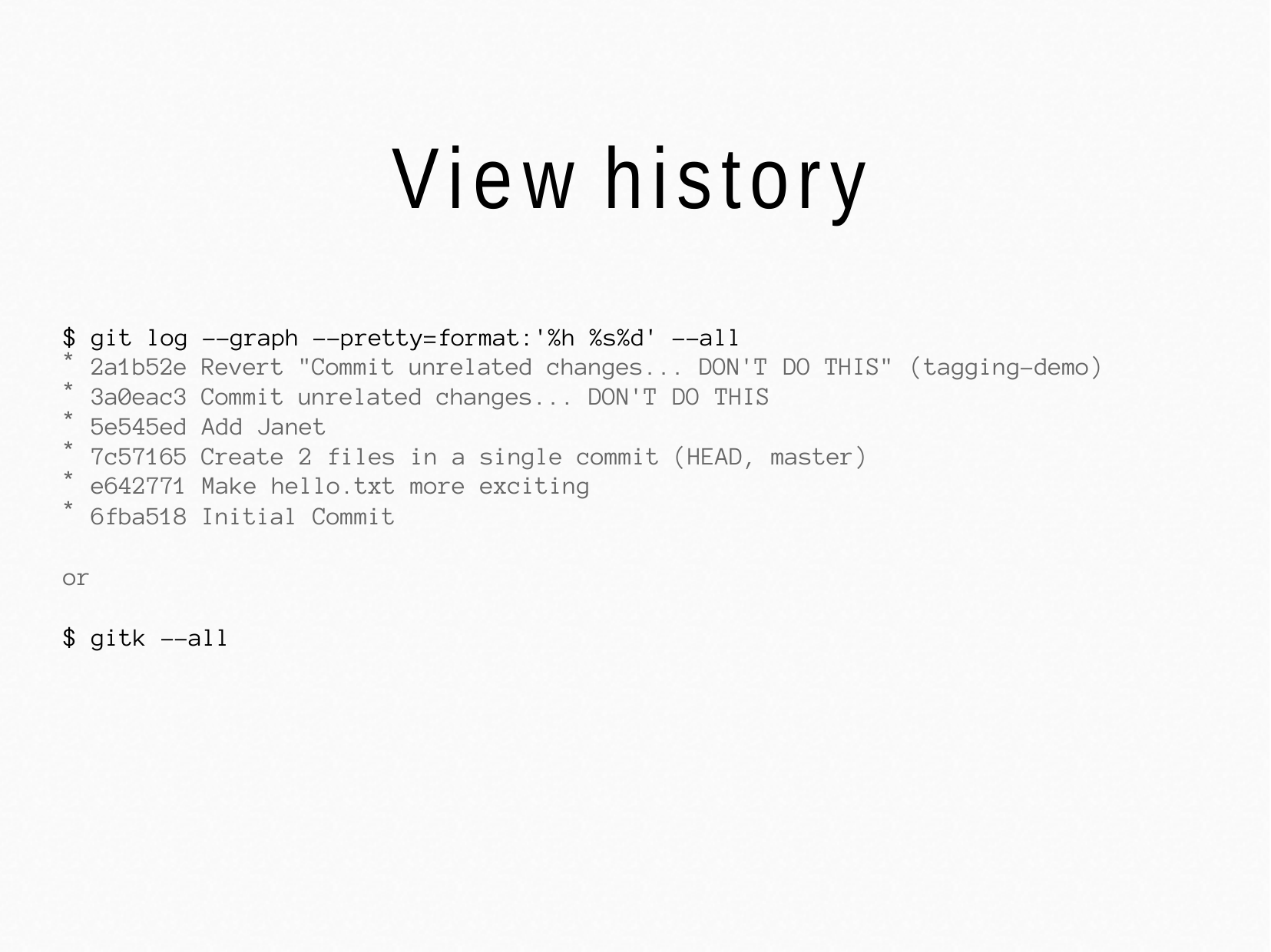

# View history
$ git log --graph --pretty=format:'%h %s%d' --all
2a1b52e Revert "Commit unrelated changes... DON'T DO THIS" (tagging-demo)
3a0eac3 Commit unrelated changes... DON'T DO THIS
5e545ed Add Janet
7c57165 Create 2 files in a single commit (HEAD, master)
e642771 Make hello.txt more exciting
6fba518 Initial Commit

or

$ gitk --all